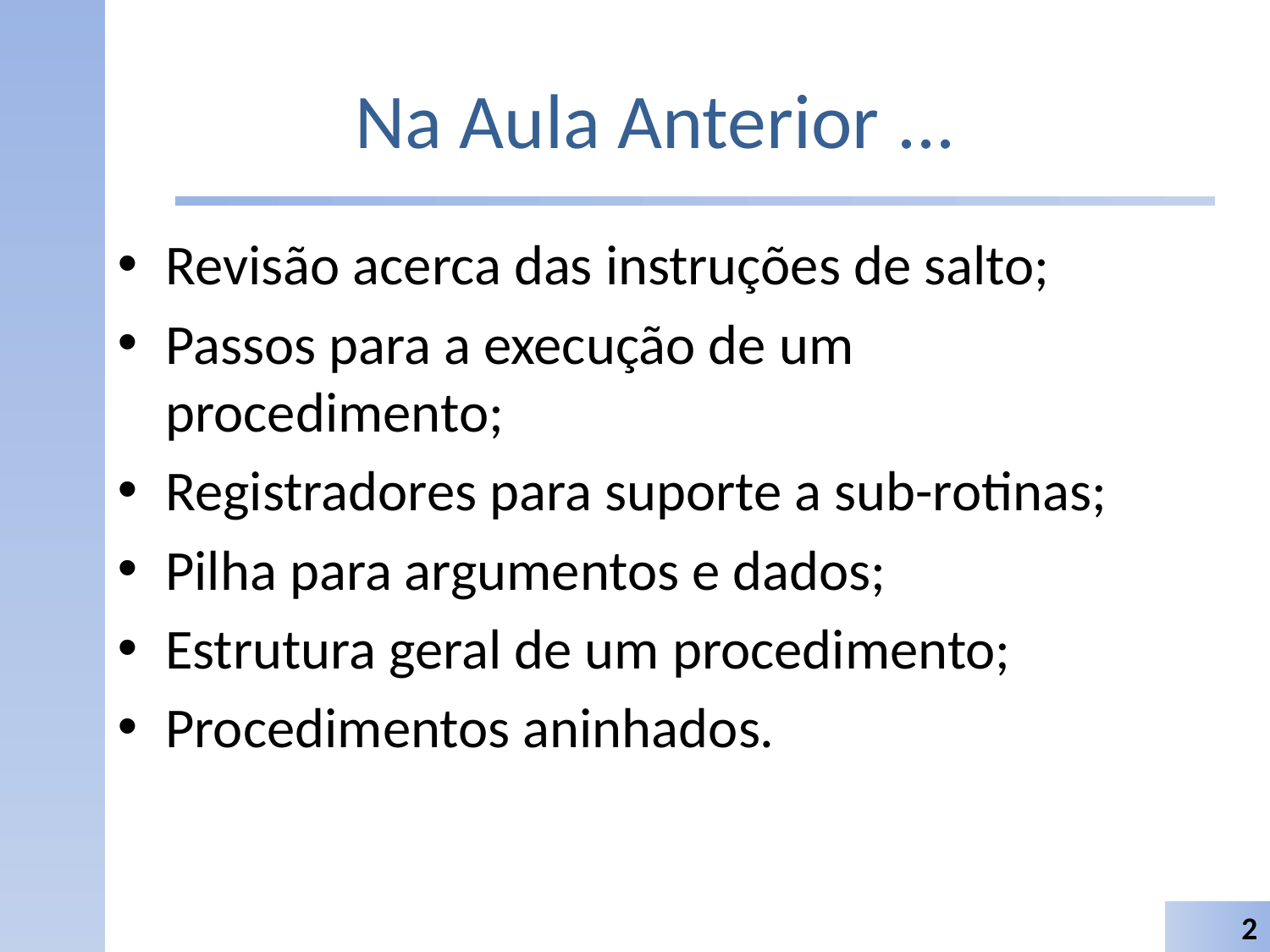

# Na Aula Anterior ...
Revisão acerca das instruções de salto;
Passos para a execução de um procedimento;
Registradores para suporte a sub-rotinas;
Pilha para argumentos e dados;
Estrutura geral de um procedimento;
Procedimentos aninhados.

2